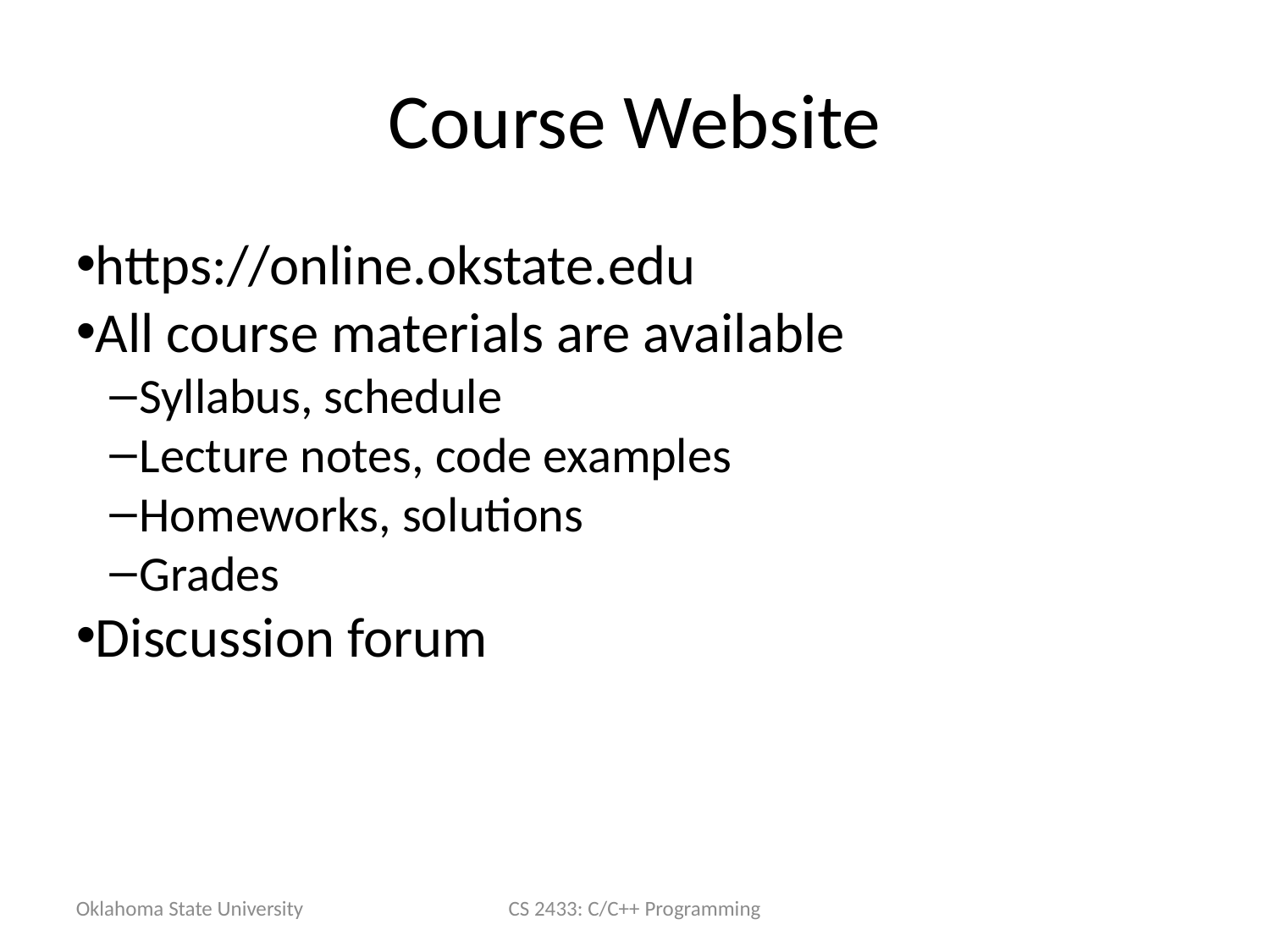

Course Website
https://online.okstate.edu
All course materials are available
Syllabus, schedule
Lecture notes, code examples
Homeworks, solutions
Grades
Discussion forum
Oklahoma State University
CS 2433: C/C++ Programming